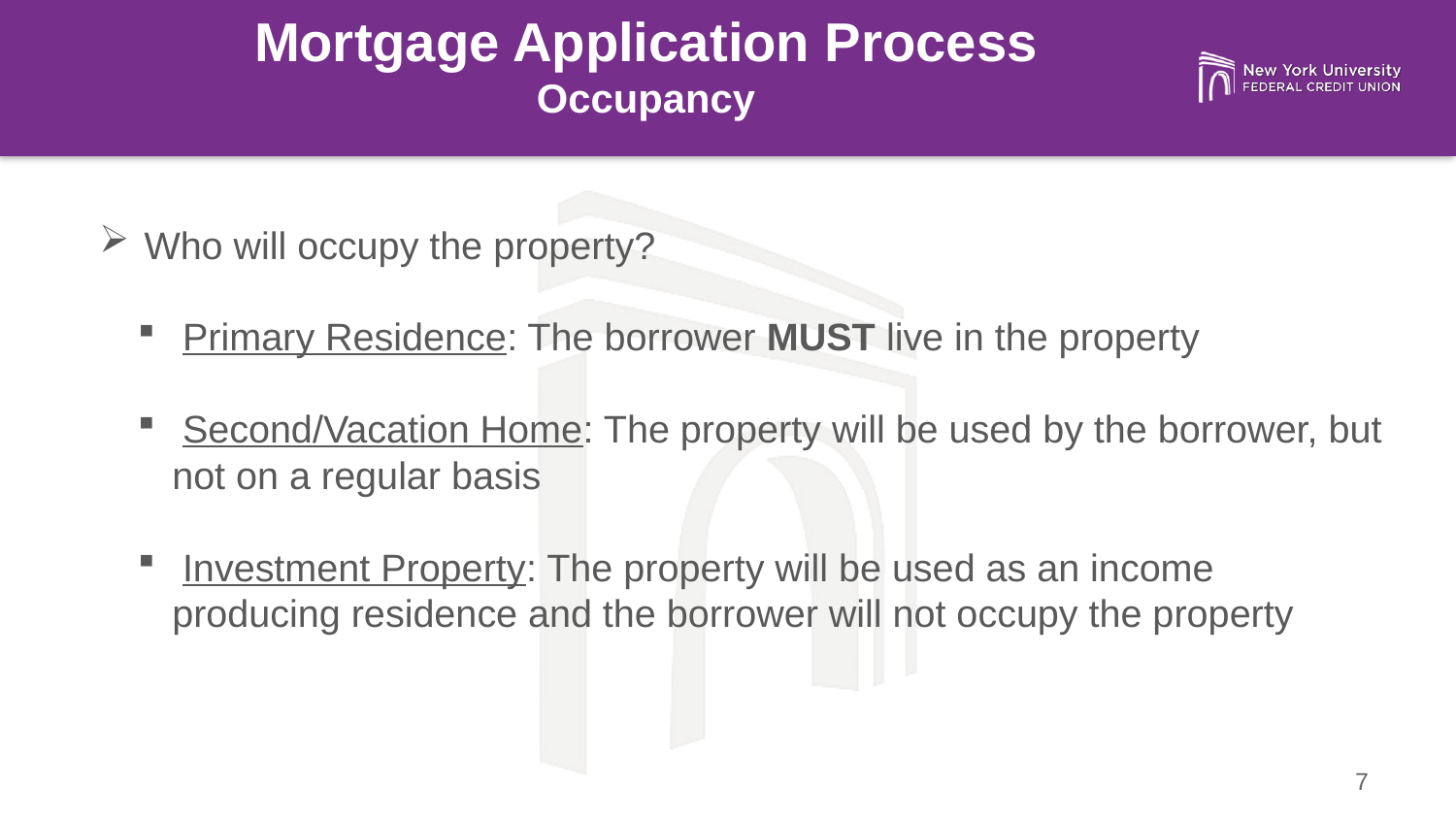

Mortgage Application Process
Occupancy

 Who will occupy the property?

 Primary Residence: The borrower MUST live in the property

 Second/Vacation Home: The property will be used by the borrower, but not on a regular basis

 Investment Property: The property will be used as an income producing residence and the borrower will not occupy the property
7